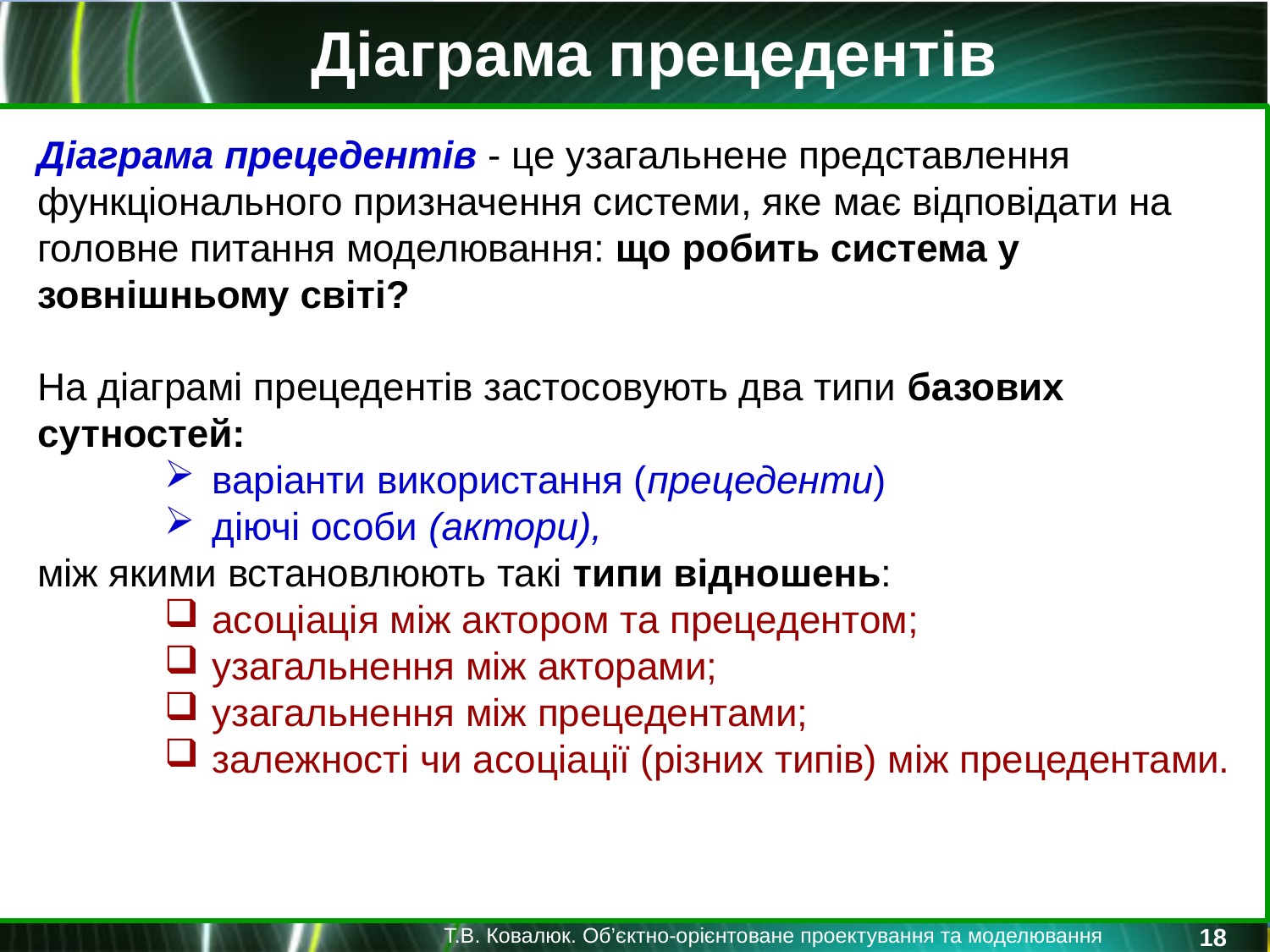

Діаграма прецедентів
Діаграма прецедентів - це узагальнене представлення функціонального призначення системи, яке має відповідати на головне питання моделювання: що робить система у зовнішньому світі?

На діаграмі прецедентів застосовують два типи базових сутностей:
варіанти використання (прецеденти)
діючі особи (актори),
між якими встановлюють такі типи відношень:
асоціація між актором та прецедентом;
узагальнення між акторами;
узагальнення між прецедентами;
залежності чи асоціації (різних типів) між прецедентами.
18